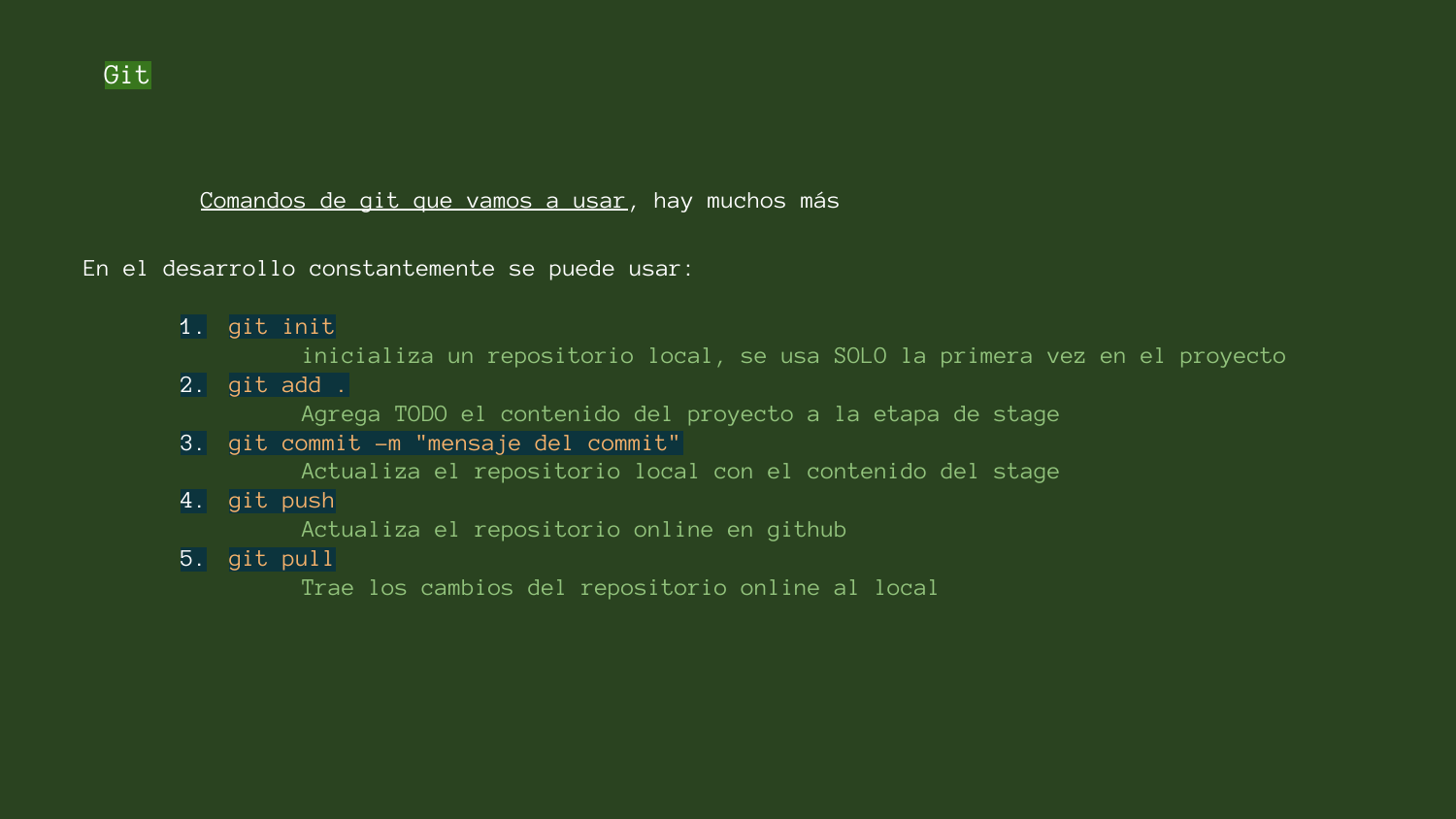

Git
Comandos de git que vamos a usar, hay muchos más
En el desarrollo constantemente se puede usar:

git init
inicializa un repositorio local, se usa SOLO la primera vez en el proyecto
git add .
Agrega TODO el contenido del proyecto a la etapa de stage
git commit -m "mensaje del commit"
Actualiza el repositorio local con el contenido del stage
git push
Actualiza el repositorio online en github
git pull
Trae los cambios del repositorio online al local